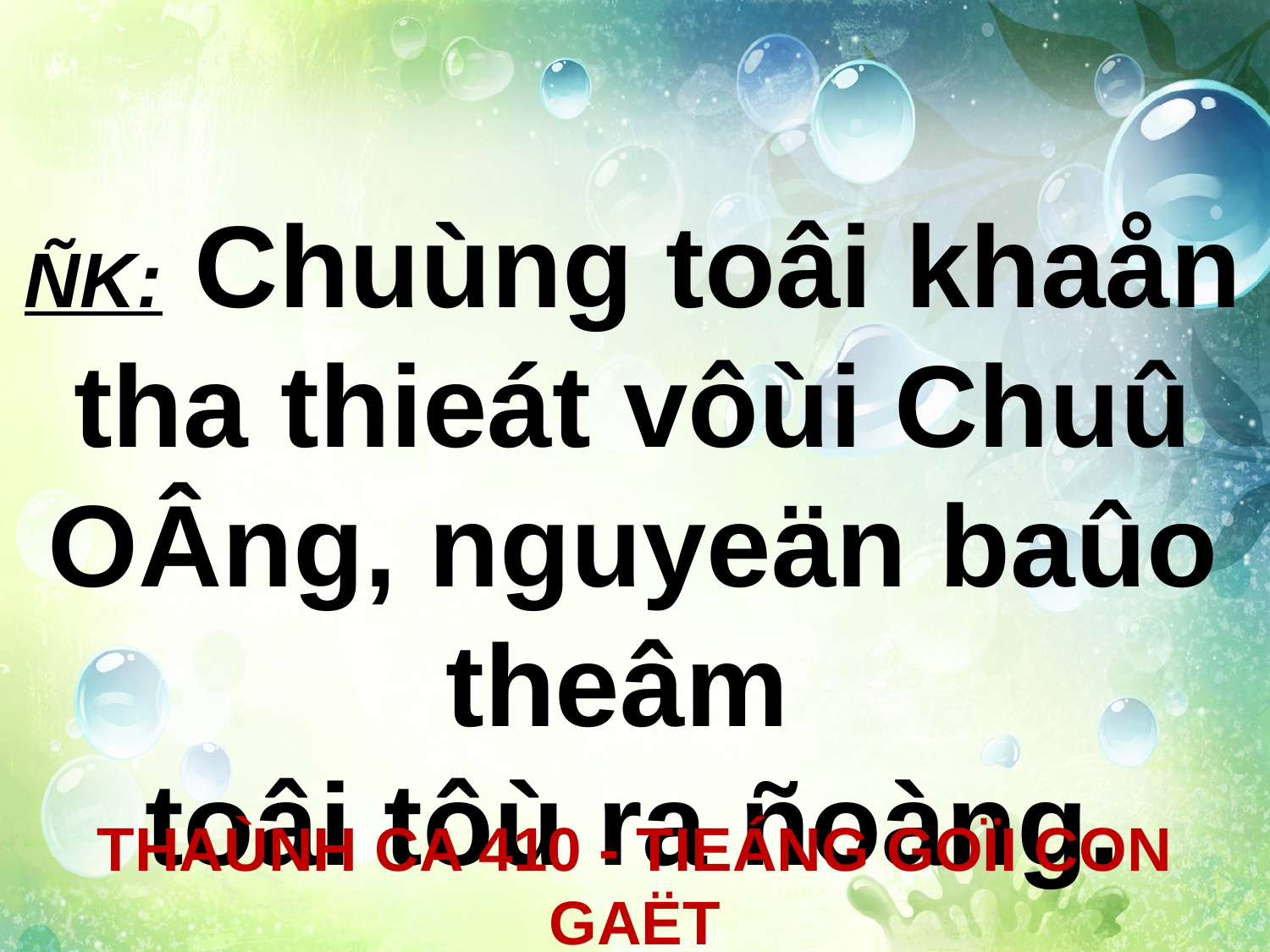

ÑK: Chuùng toâi khaån tha thieát vôùi Chuû OÂng, nguyeän baûo theâm
toâi tôù ra ñoàng.
THAÙNH CA 410 - TIEÁNG GOÏI CON GAËT